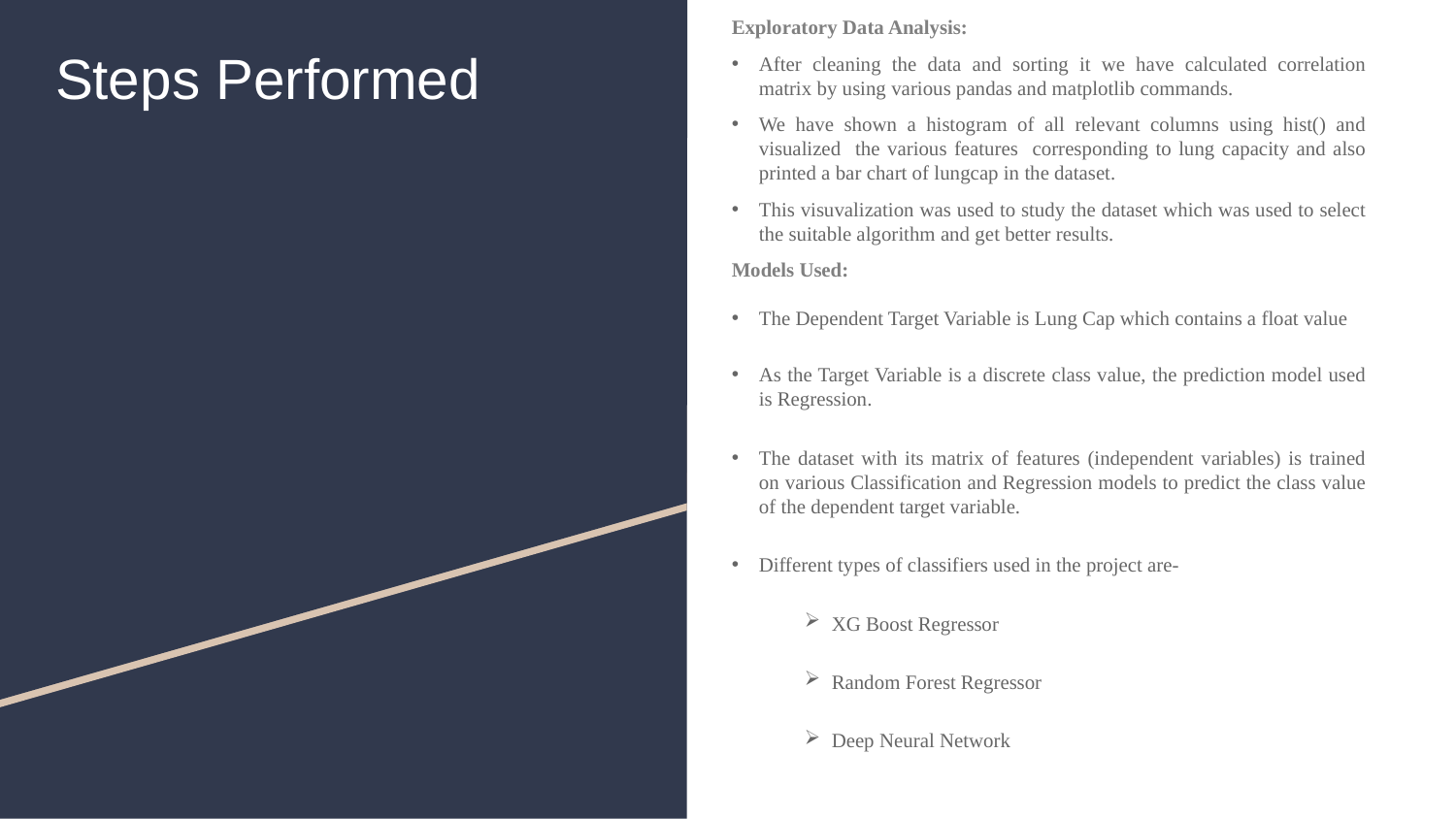

Exploratory Data Analysis:
After cleaning the data and sorting it we have calculated correlation matrix by using various pandas and matplotlib commands.
We have shown a histogram of all relevant columns using hist() and visualized  the various features  corresponding to lung capacity and also printed a bar chart of lungcap in the dataset.
This visuvalization was used to study the dataset which was used to select the suitable algorithm and get better results.
Models Used:

The Dependent Target Variable is Lung Cap which contains a float value
As the Target Variable is a discrete class value, the prediction model used is Regression.
The dataset with its matrix of features (independent variables) is trained on various Classification and Regression models to predict the class value of the dependent target variable.
Different types of classifiers used in the project are-
XG Boost Regressor
Random Forest Regressor
Deep Neural Network

# Steps Performed